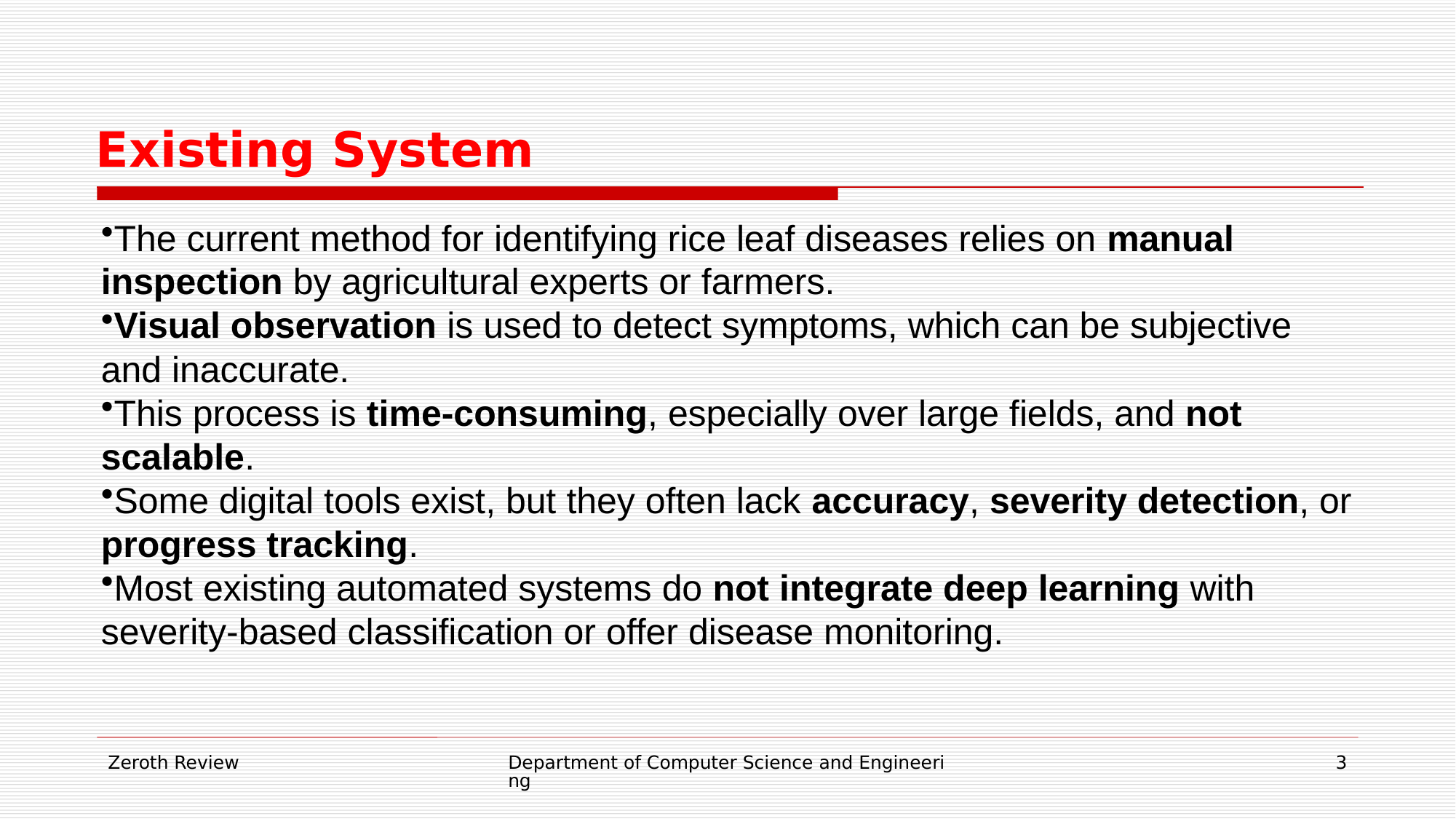

# Existing System
The current method for identifying rice leaf diseases relies on manual inspection by agricultural experts or farmers.
Visual observation is used to detect symptoms, which can be subjective and inaccurate.
This process is time-consuming, especially over large fields, and not scalable.
Some digital tools exist, but they often lack accuracy, severity detection, or progress tracking.
Most existing automated systems do not integrate deep learning with severity-based classification or offer disease monitoring.

Zeroth Review
Department of Computer Science and Engineering
3